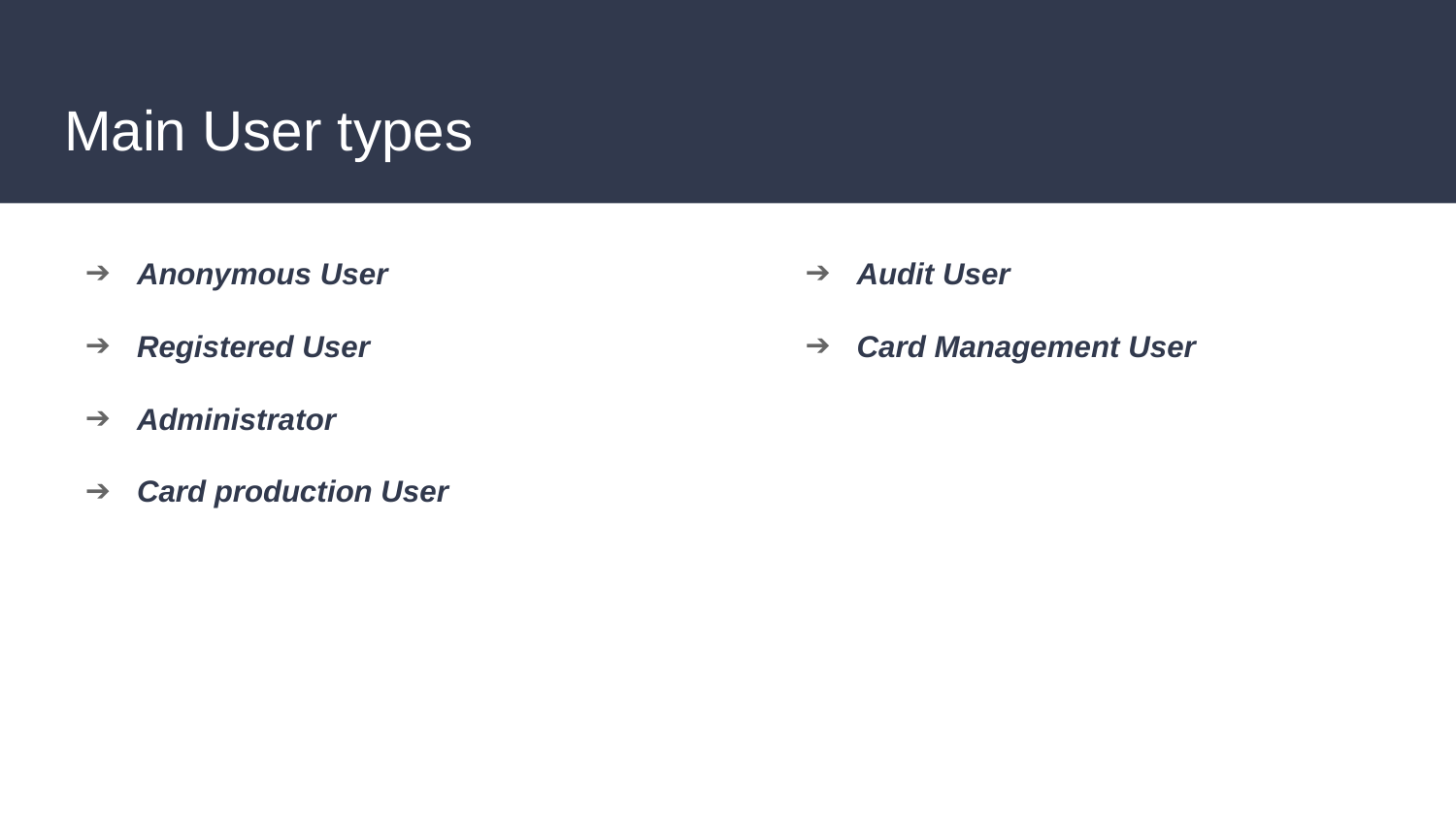

# Main User types
Anonymous User
Registered User
Administrator
Card production User
Audit User
Card Management User